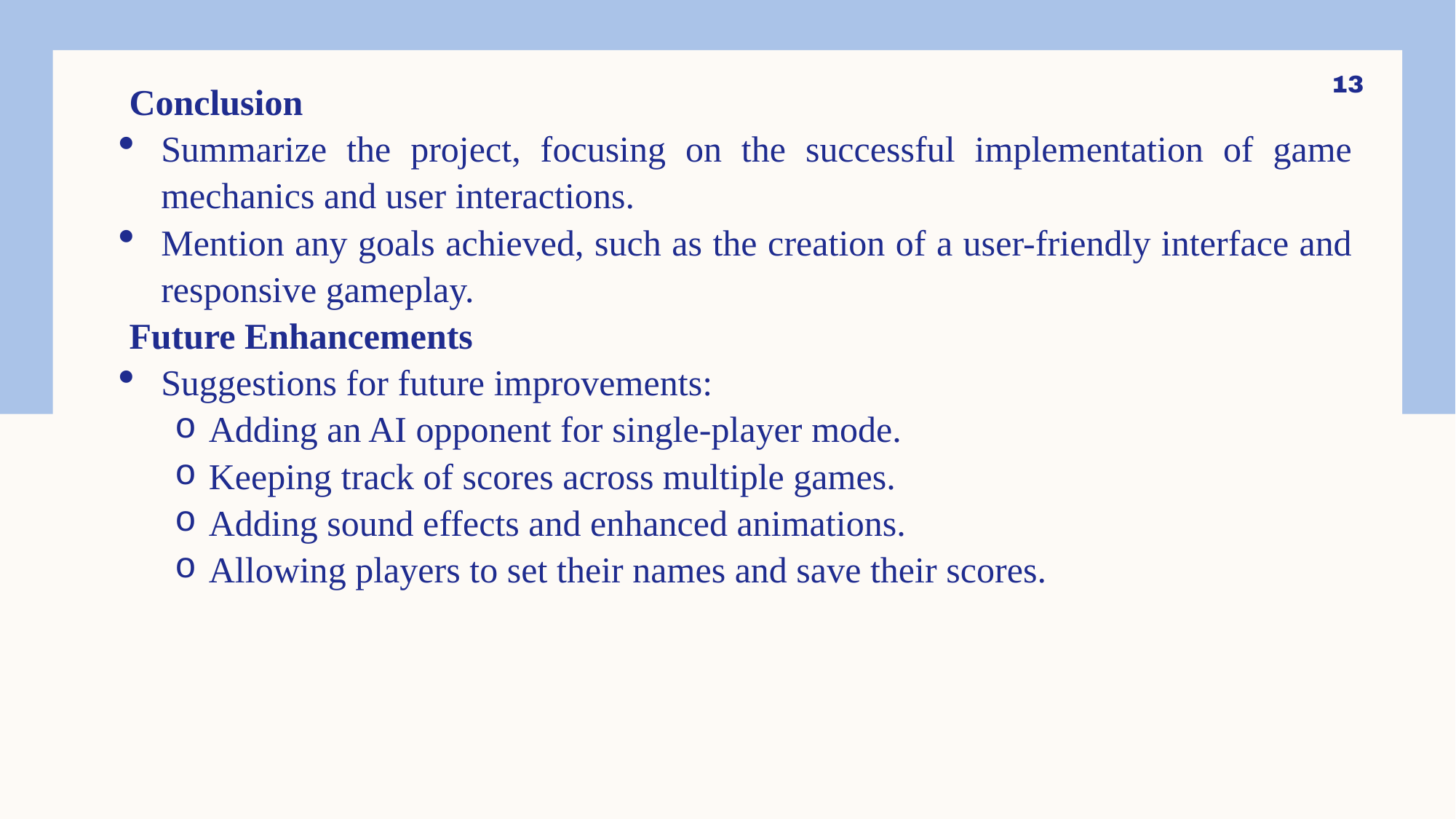

13
 Conclusion
Summarize the project, focusing on the successful implementation of game mechanics and user interactions.
Mention any goals achieved, such as the creation of a user-friendly interface and responsive gameplay.
 Future Enhancements
Suggestions for future improvements:
Adding an AI opponent for single-player mode.
Keeping track of scores across multiple games.
Adding sound effects and enhanced animations.
Allowing players to set their names and save their scores.